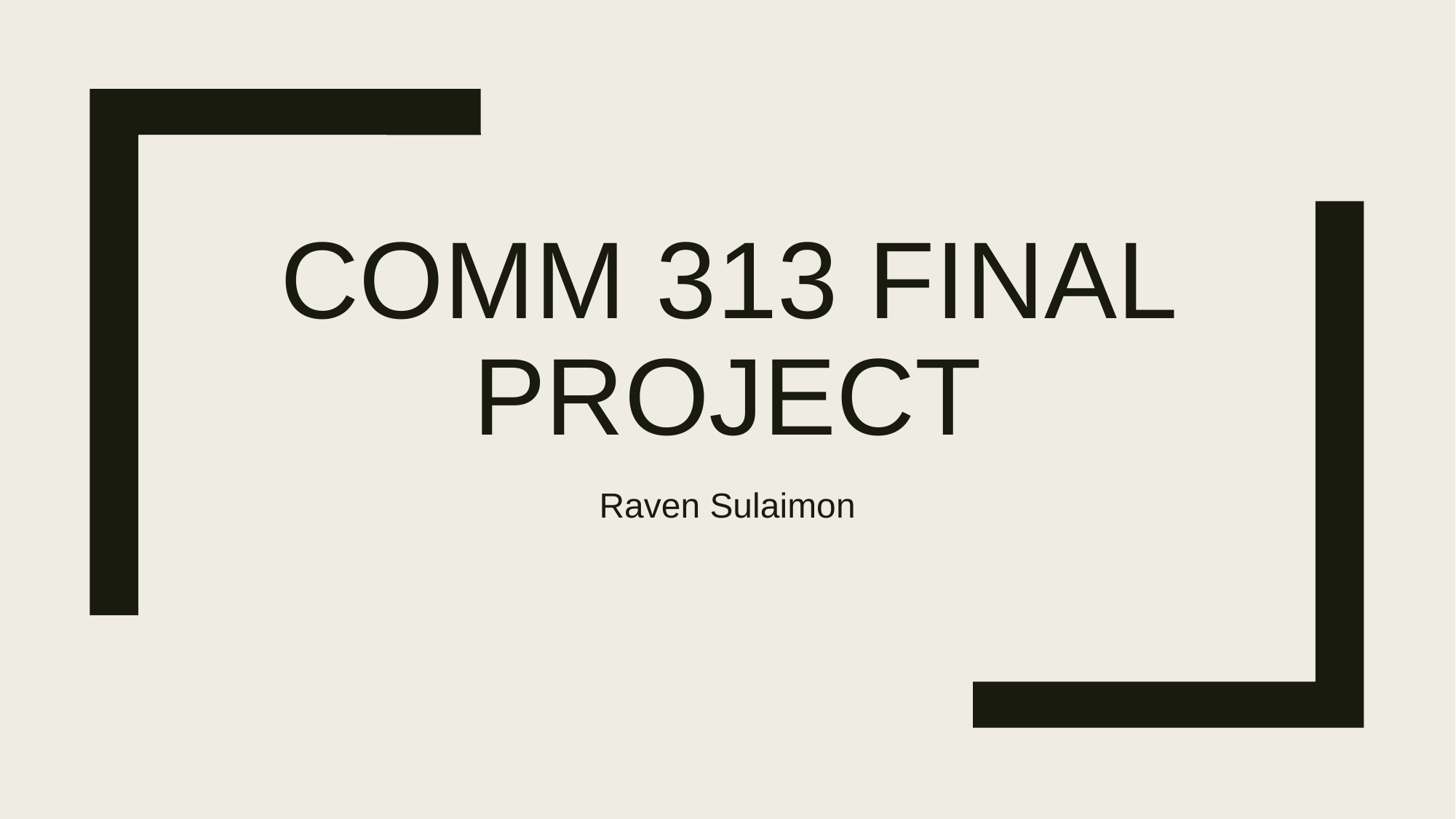

# COMM 313 FINAL PROJECT
Raven Sulaimon